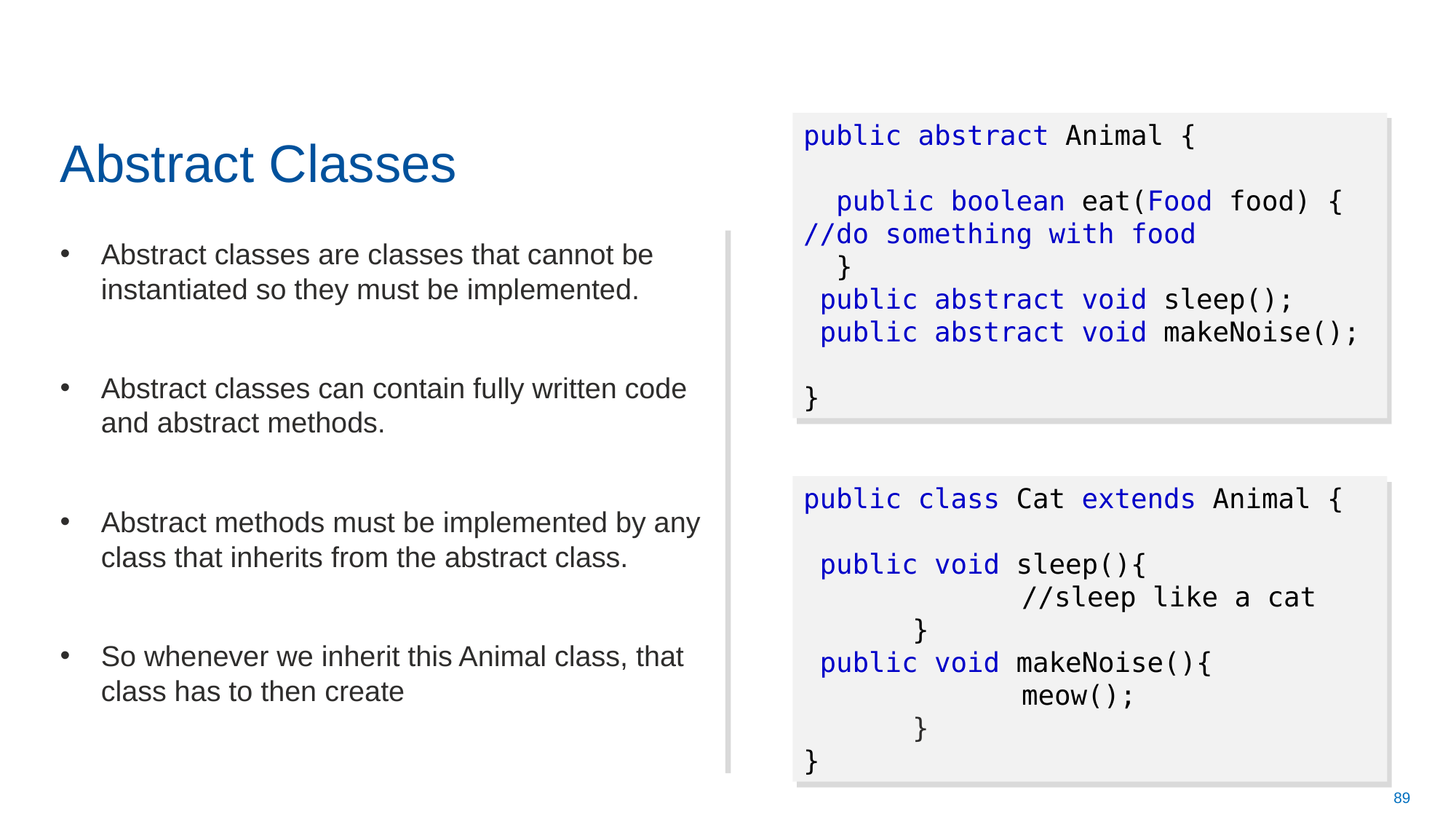

public abstract Animal {
  public boolean eat(Food food) {
//do something with food
  }
 public abstract void sleep();
 public abstract void makeNoise();

}
Abstract Classes
Abstract classes are classes that cannot be instantiated so they must be implemented.

Abstract classes can contain fully written code and abstract methods.

Abstract methods must be implemented by any class that inherits from the abstract class.

So whenever we inherit this Animal class, that class has to then create
public class Cat extends Animal {
 public void sleep(){
		//sleep like a cat
	}
 public void makeNoise(){
		meow();
	}
}